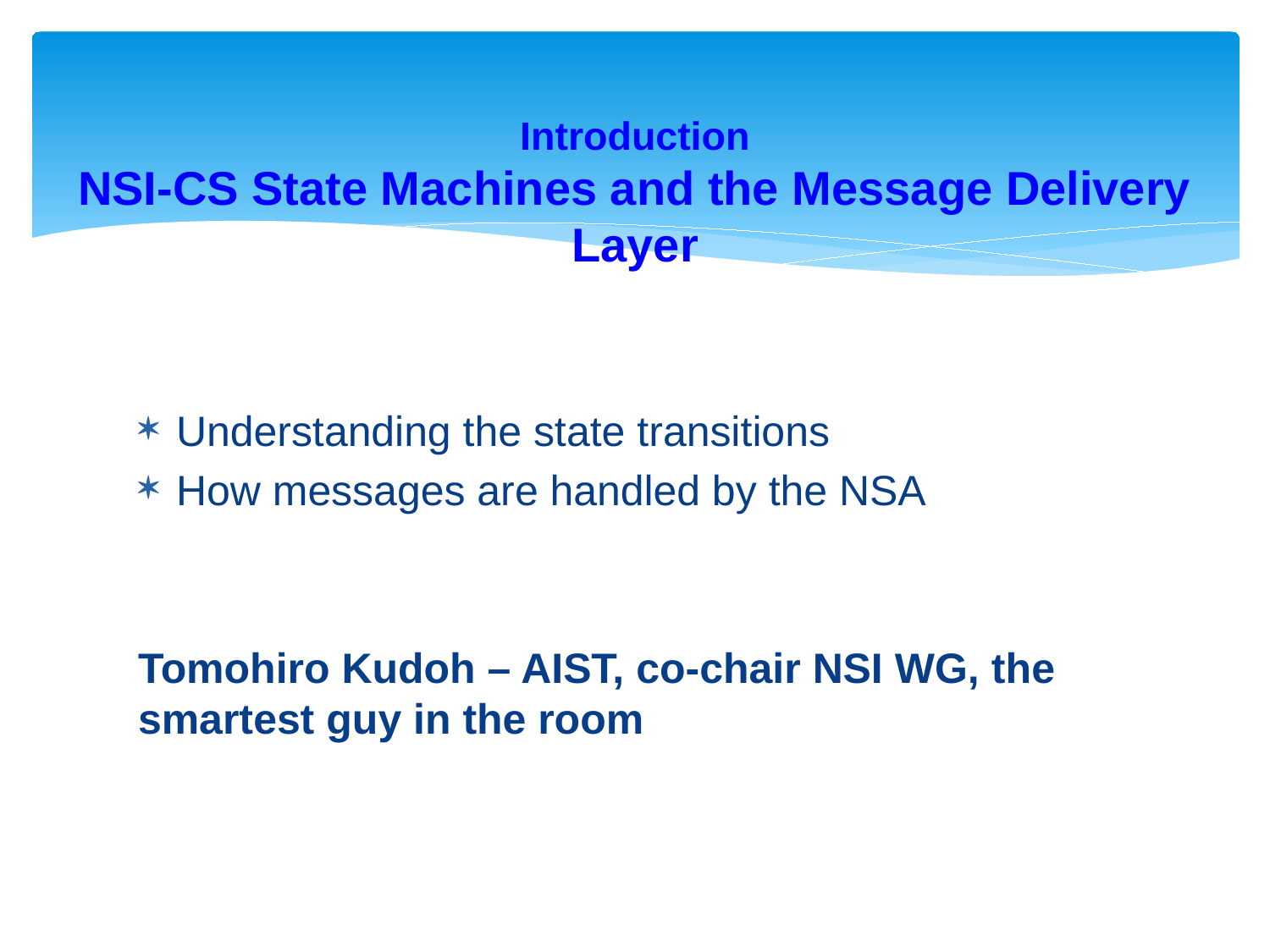

# Introduction NSI-CS State Machines and the Message Delivery Layer

Understanding the state transitions
How messages are handled by the NSA

Tomohiro Kudoh – AIST, co-chair NSI WG, the smartest guy in the room